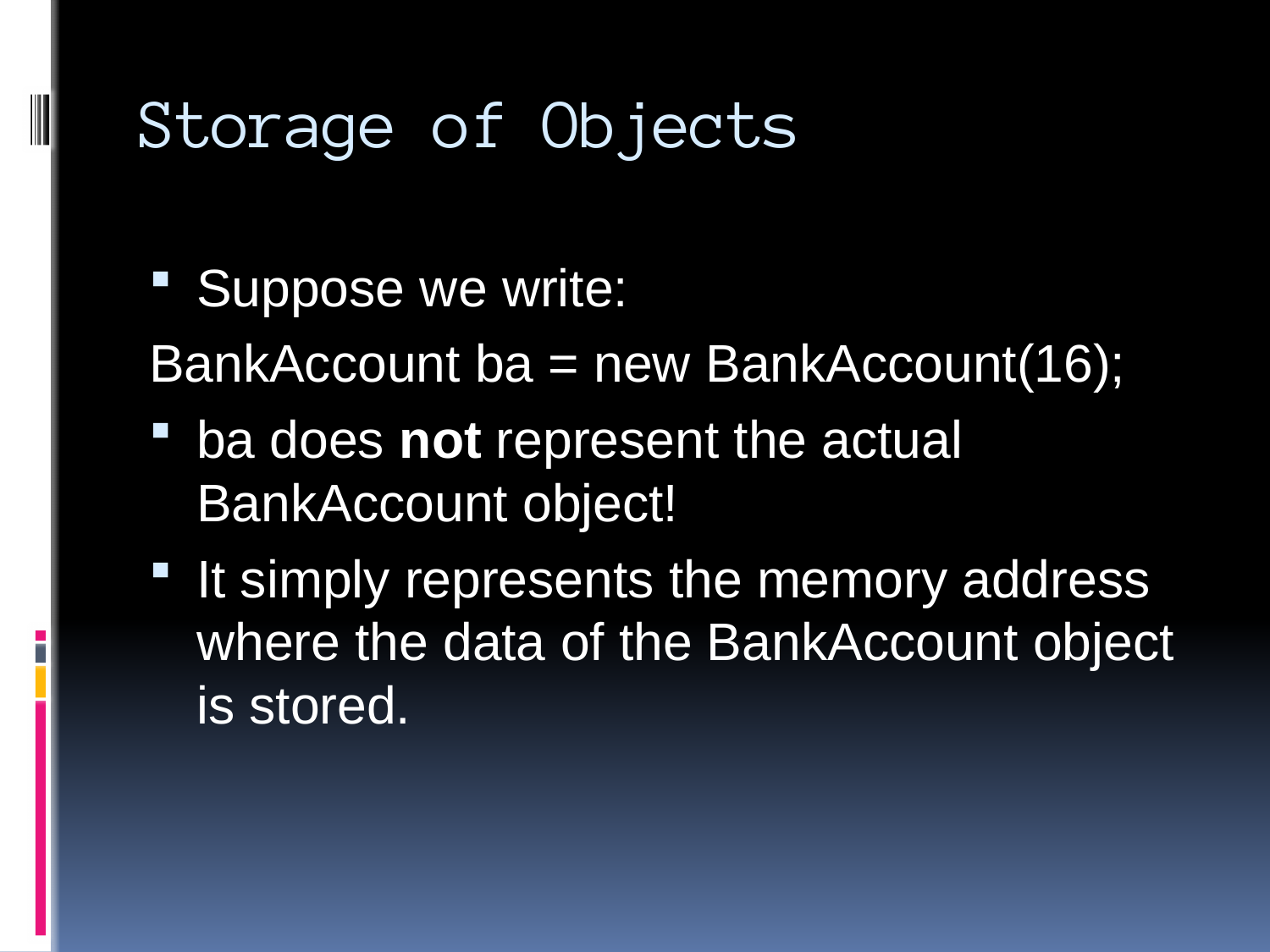

# Storage of Objects
Suppose we write:
BankAccount ba = new BankAccount(16);
ba does not represent the actual BankAccount object!
It simply represents the memory address where the data of the BankAccount object is stored.